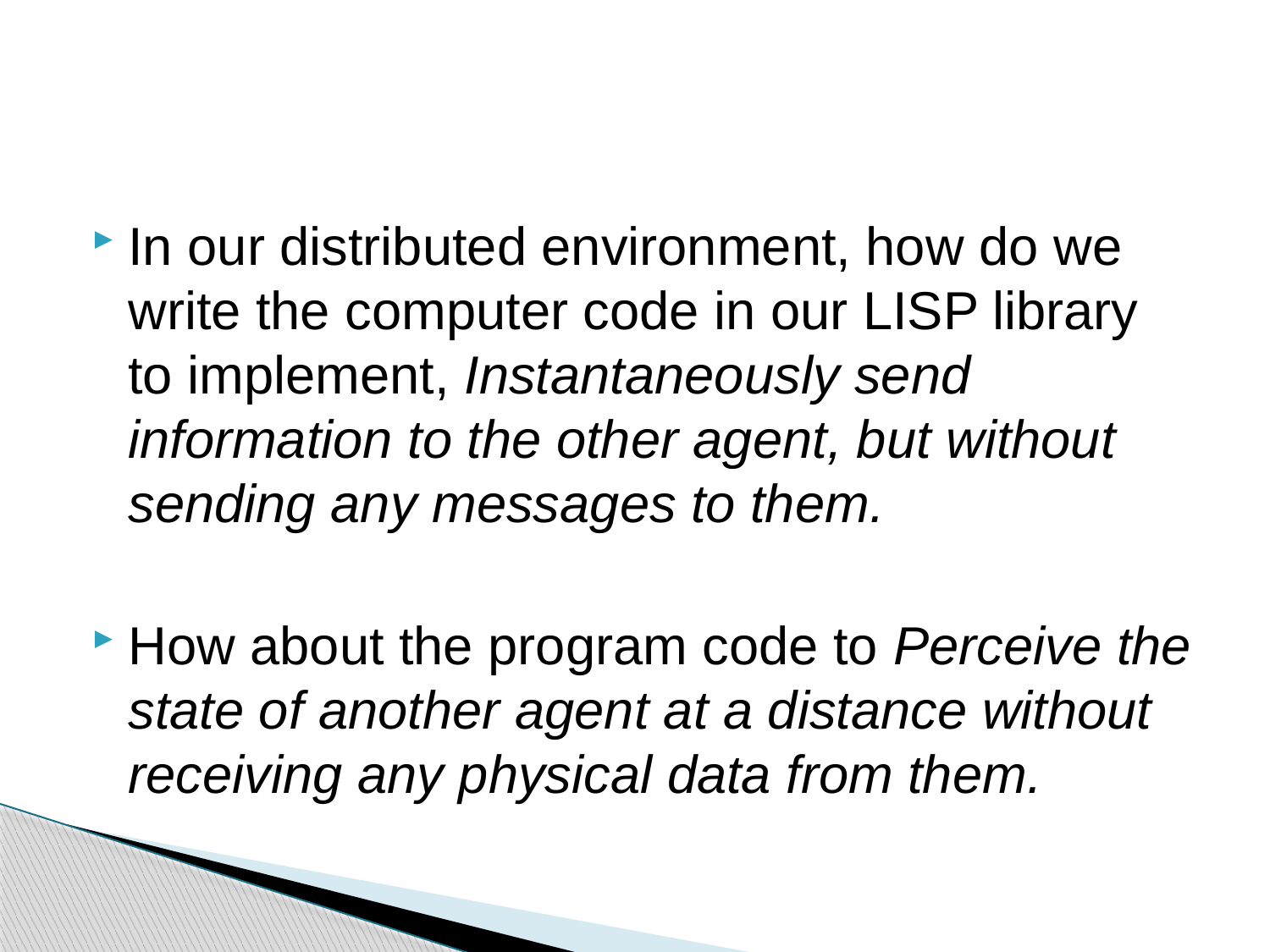

#
In our distributed environment, how do we write the computer code in our LISP library to implement, Instantaneously send information to the other agent, but without sending any messages to them.

How about the program code to Perceive the state of another agent at a distance without receiving any physical data from them.